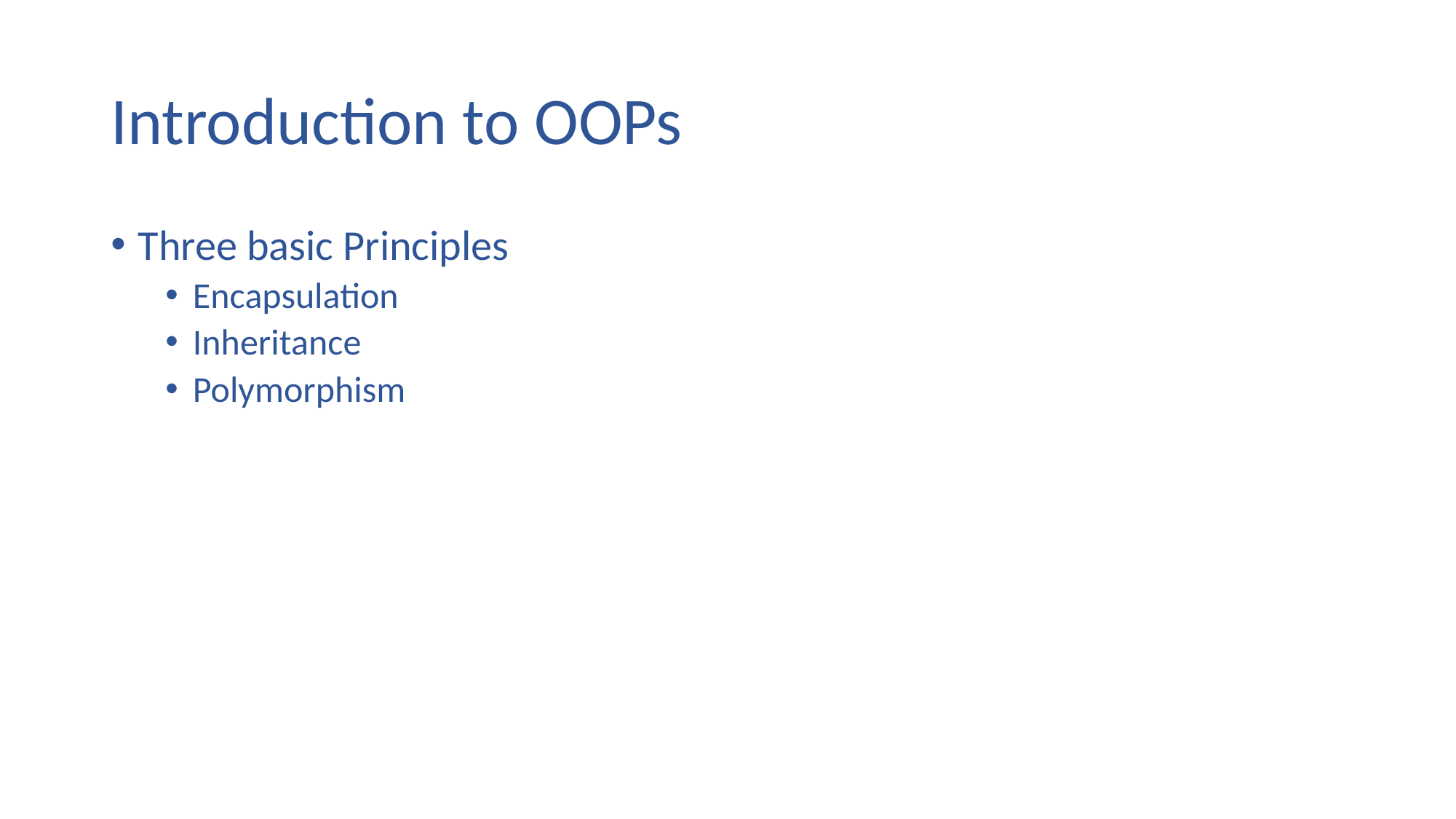

# Introduction to OOPs
Three basic Principles
Encapsulation
Inheritance
Polymorphism